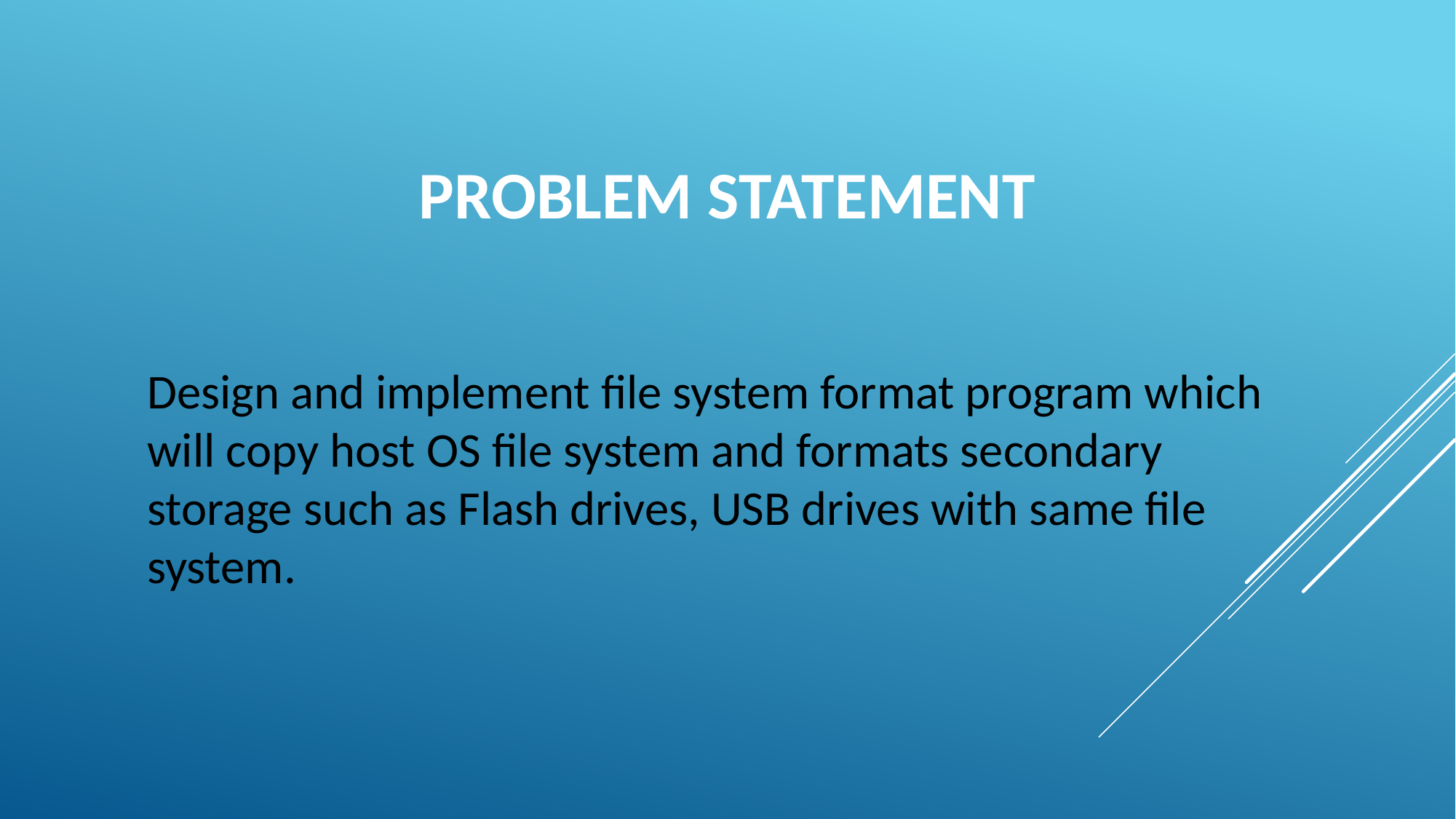

# Problem statement
Design and implement file system format program which will copy host OS file system and formats secondary storage such as Flash drives, USB drives with same file system.